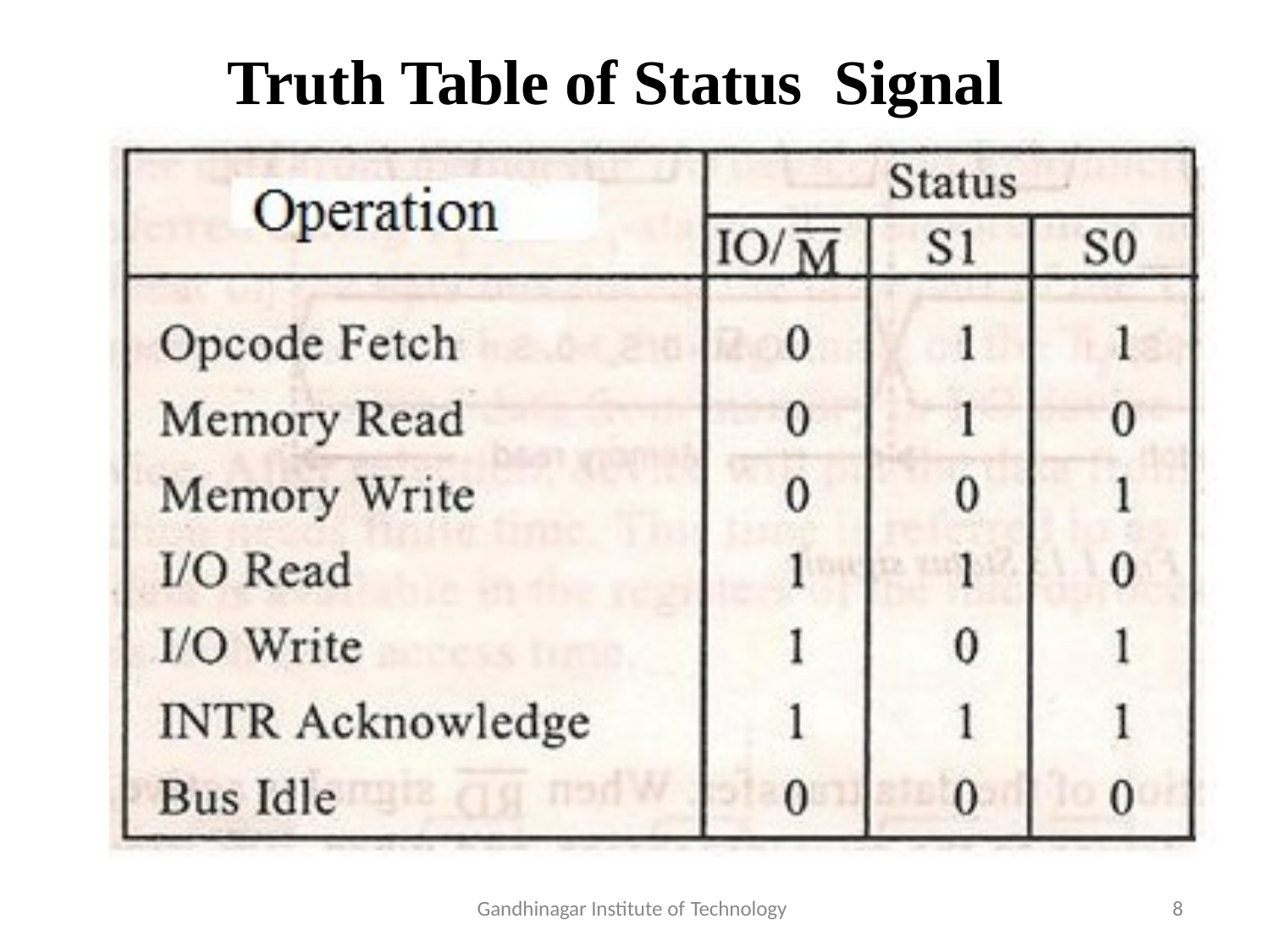

# Truth Table of Status  Signal

8
Gandhinagar Institute of Technology